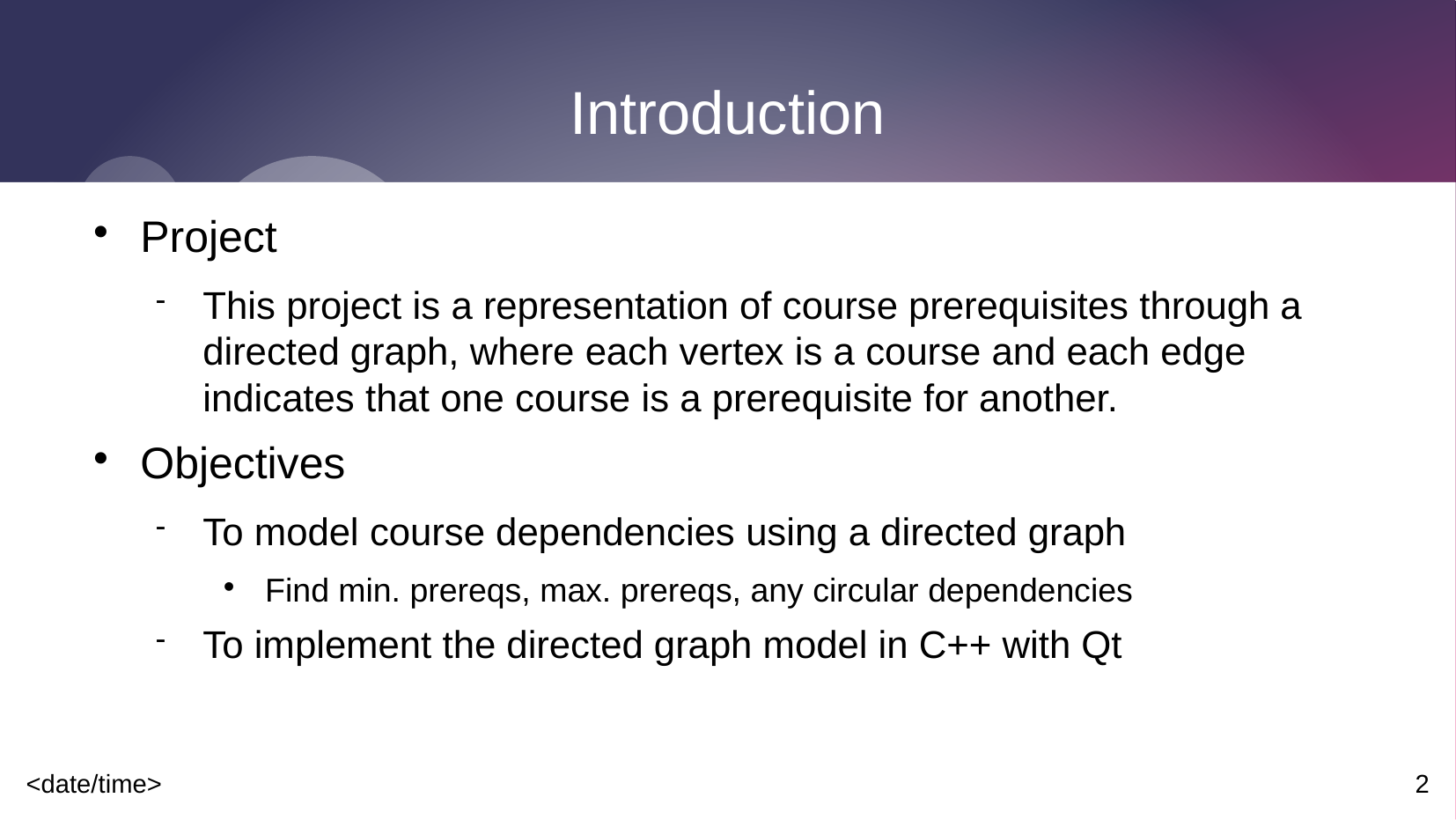

# Introduction
Project
This project is a representation of course prerequisites through a directed graph, where each vertex is a course and each edge indicates that one course is a prerequisite for another.
Objectives
To model course dependencies using a directed graph
Find min. prereqs, max. prereqs, any circular dependencies
To implement the directed graph model in C++ with Qt